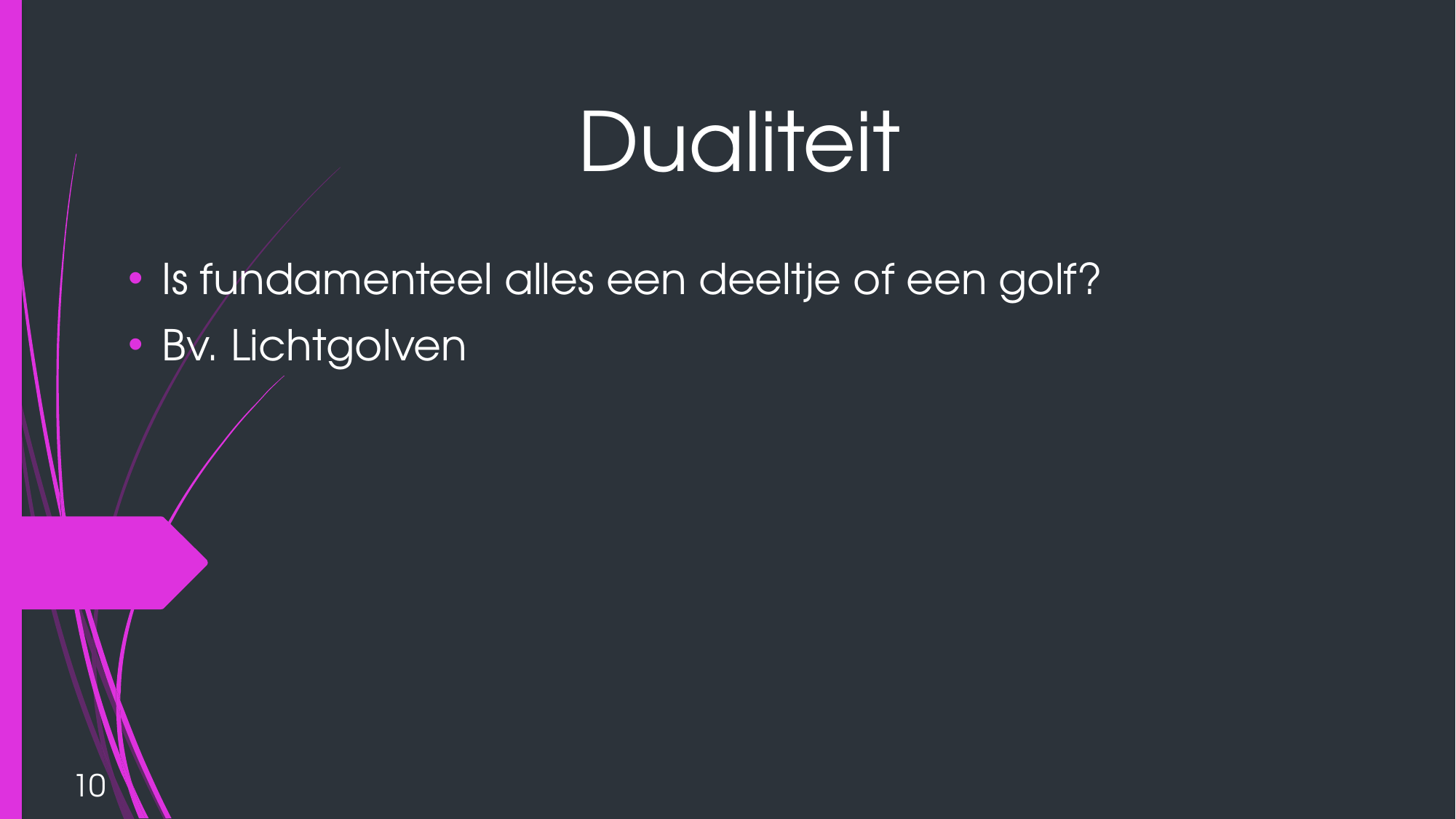

# Dualiteit
Is fundamenteel alles een deeltje of een golf?
Bv. Lichtgolven
10